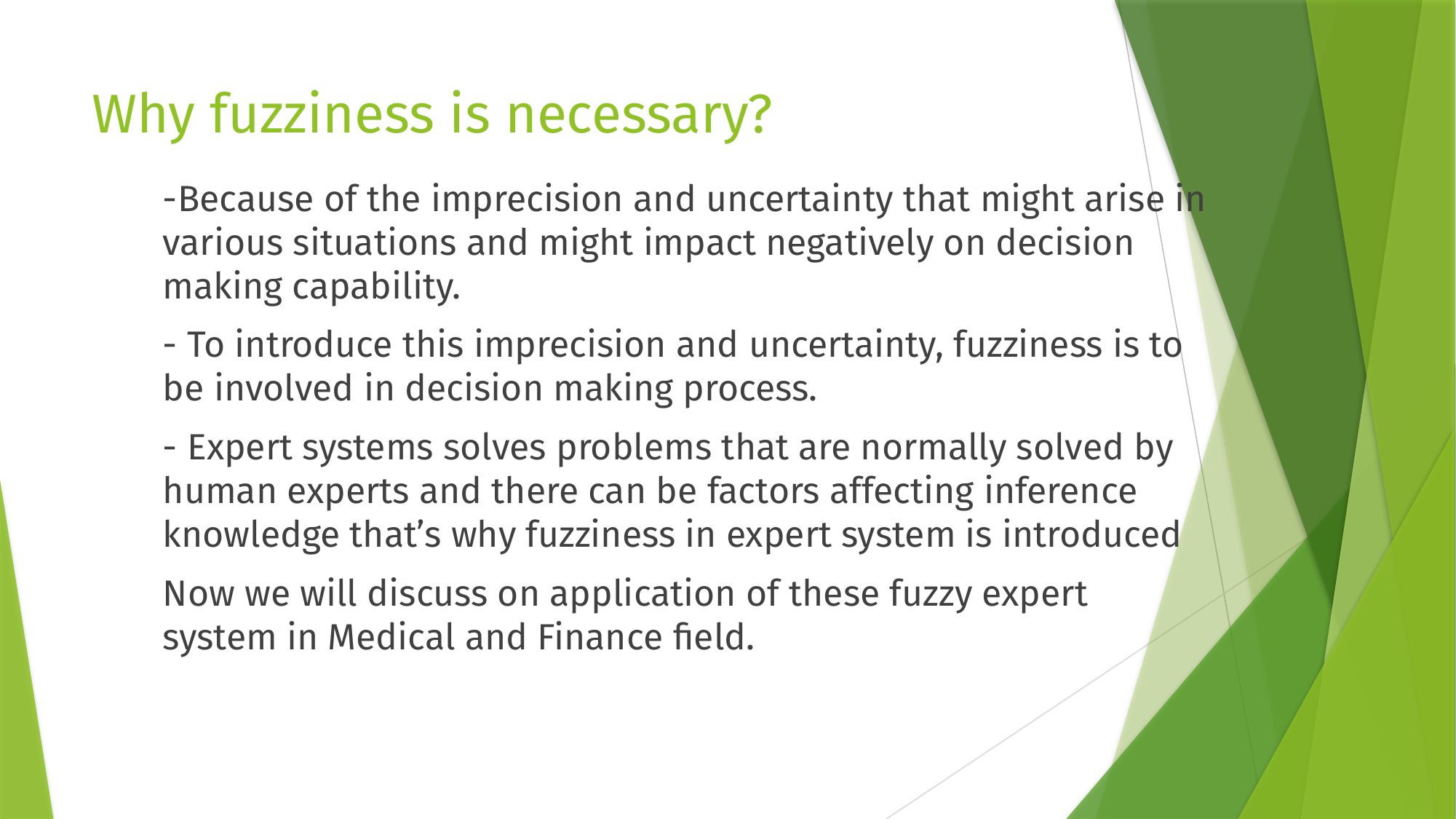

# Why fuzziness is necessary?
-Because of the imprecision and uncertainty that might arise in various situations and might impact negatively on decision making capability.
- To introduce this imprecision and uncertainty, fuzziness is to be involved in decision making process.
- Expert systems solves problems that are normally solved by human experts and there can be factors affecting inference knowledge that’s why fuzziness in expert system is introduced
Now we will discuss on application of these fuzzy expert system in Medical and Finance field.